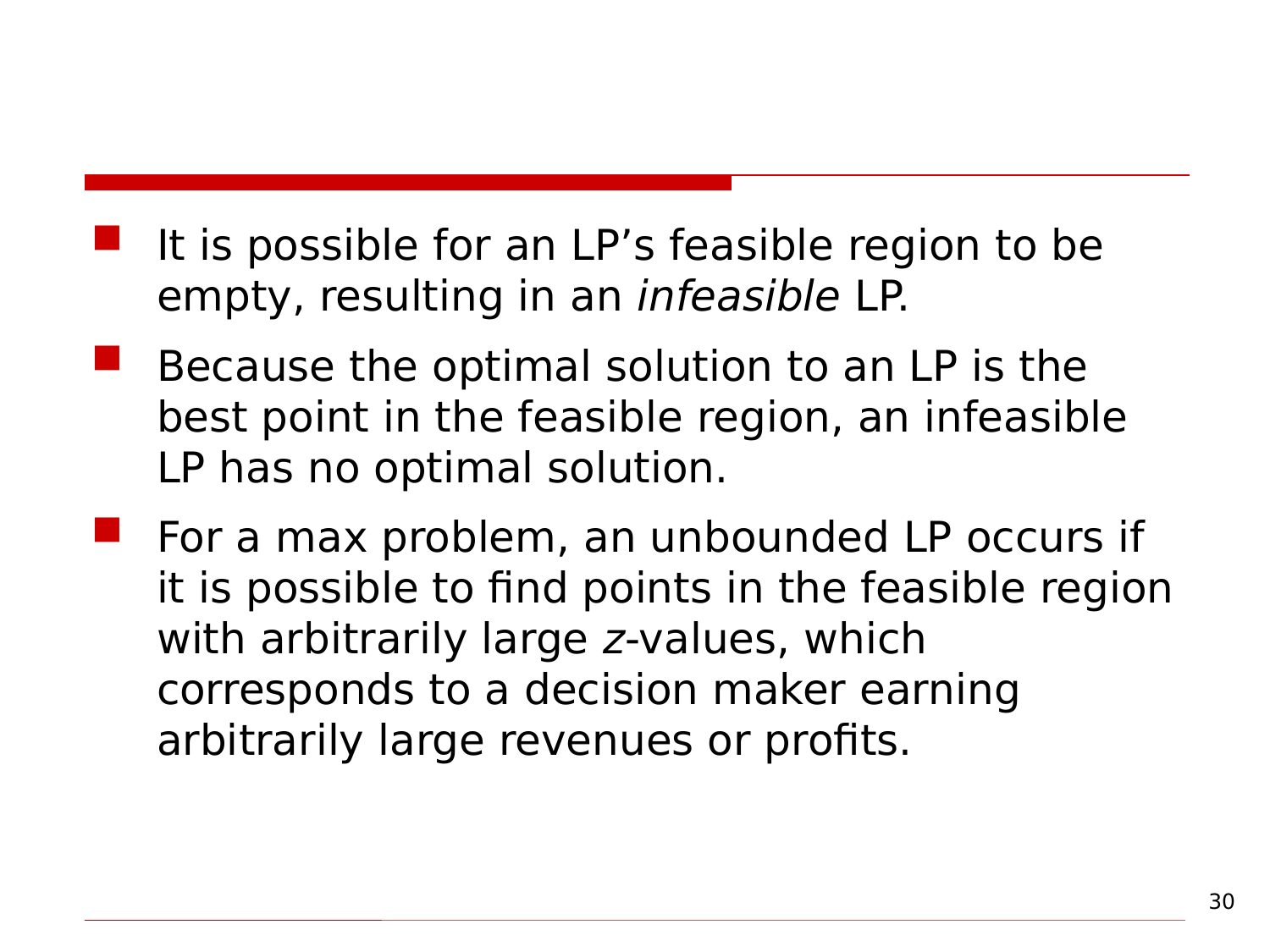

#
It is possible for an LP’s feasible region to be empty, resulting in an infeasible LP.
Because the optimal solution to an LP is the best point in the feasible region, an infeasible LP has no optimal solution.
For a max problem, an unbounded LP occurs if it is possible to find points in the feasible region with arbitrarily large z-values, which corresponds to a decision maker earning arbitrarily large revenues or profits.